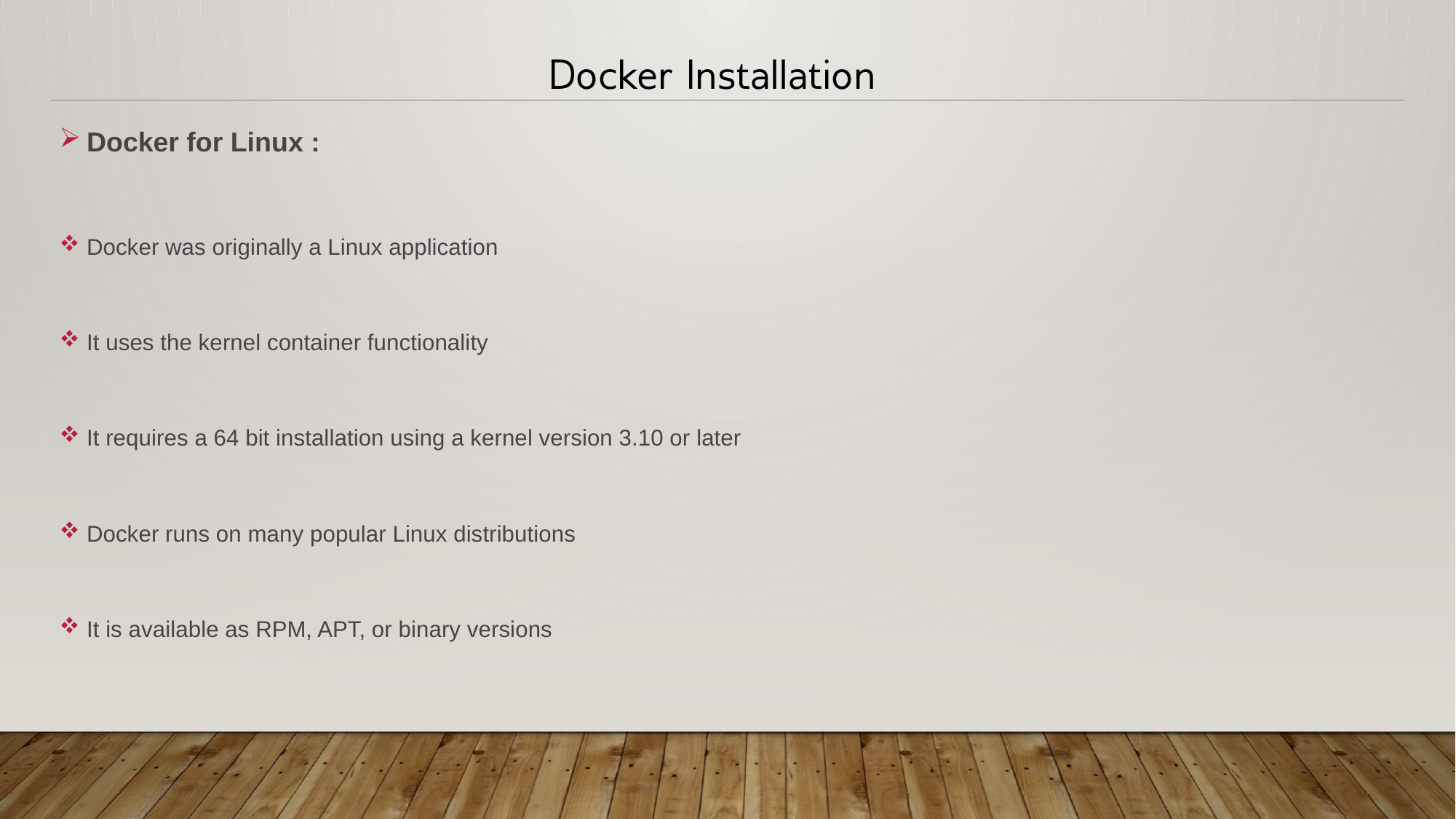

Docker Installation
Docker for Linux :

Docker was originally a Linux application

It uses the kernel container functionality

It requires a 64 bit installation using a kernel version 3.10 or later

Docker runs on many popular Linux distributions

It is available as RPM, APT, or binary versions